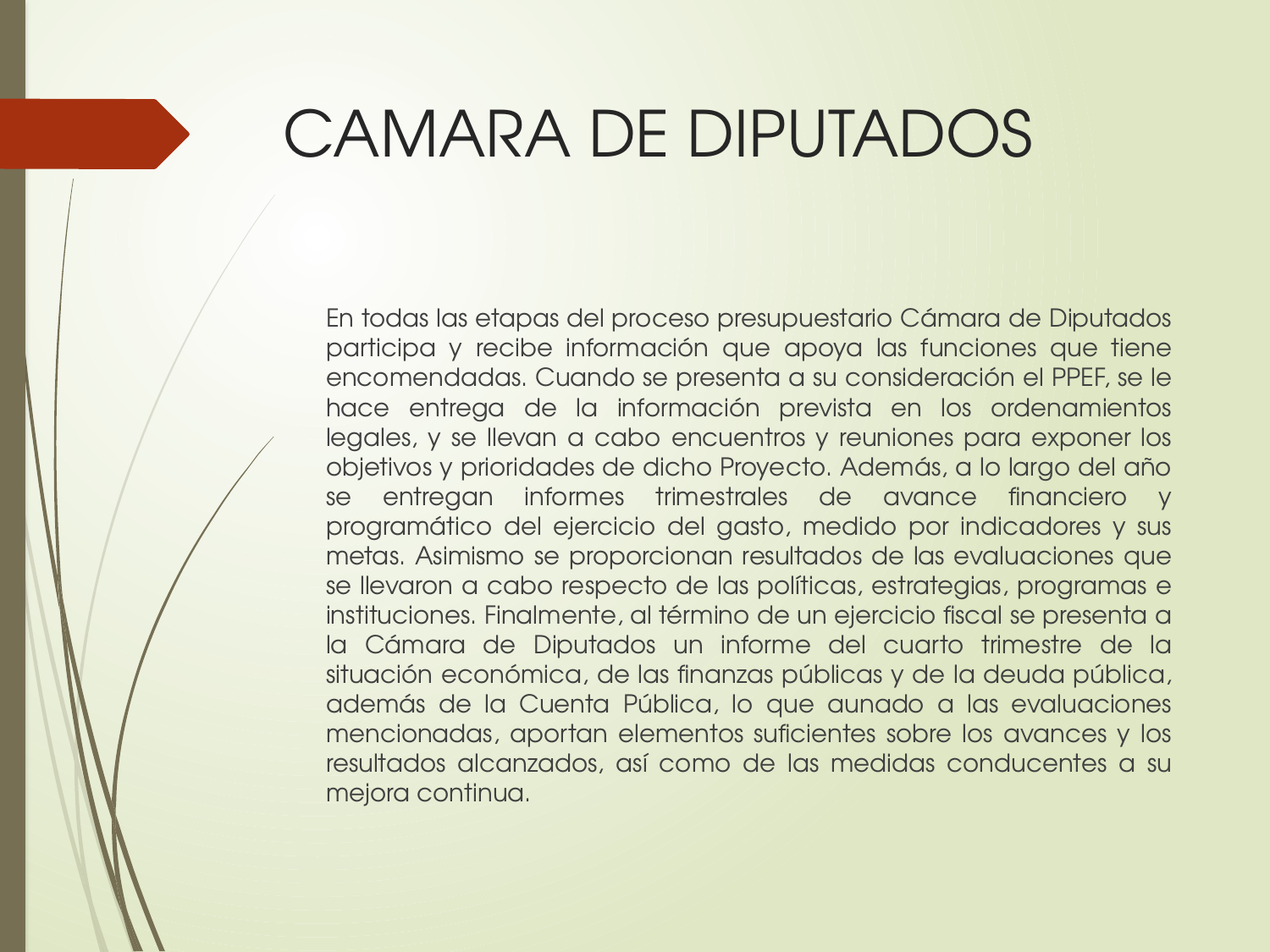

# CAMARA DE DIPUTADOS
	En todas las etapas del proceso presupuestario Cámara de Diputados participa y recibe información que apoya las funciones que tiene encomendadas. Cuando se presenta a su consideración el PPEF, se le hace entrega de la información prevista en los ordenamientos legales, y se llevan a cabo encuentros y reuniones para exponer los objetivos y prioridades de dicho Proyecto. Además, a lo largo del año se entregan informes trimestrales de avance financiero y programático del ejercicio del gasto, medido por indicadores y sus metas. Asimismo se proporcionan resultados de las evaluaciones que se llevaron a cabo respecto de las políticas, estrategias, programas e instituciones. Finalmente, al término de un ejercicio fiscal se presenta a la Cámara de Diputados un informe del cuarto trimestre de la situación económica, de las finanzas públicas y de la deuda pública, además de la Cuenta Pública, lo que aunado a las evaluaciones mencionadas, aportan elementos suficientes sobre los avances y los resultados alcanzados, así como de las medidas conducentes a su mejora continua.